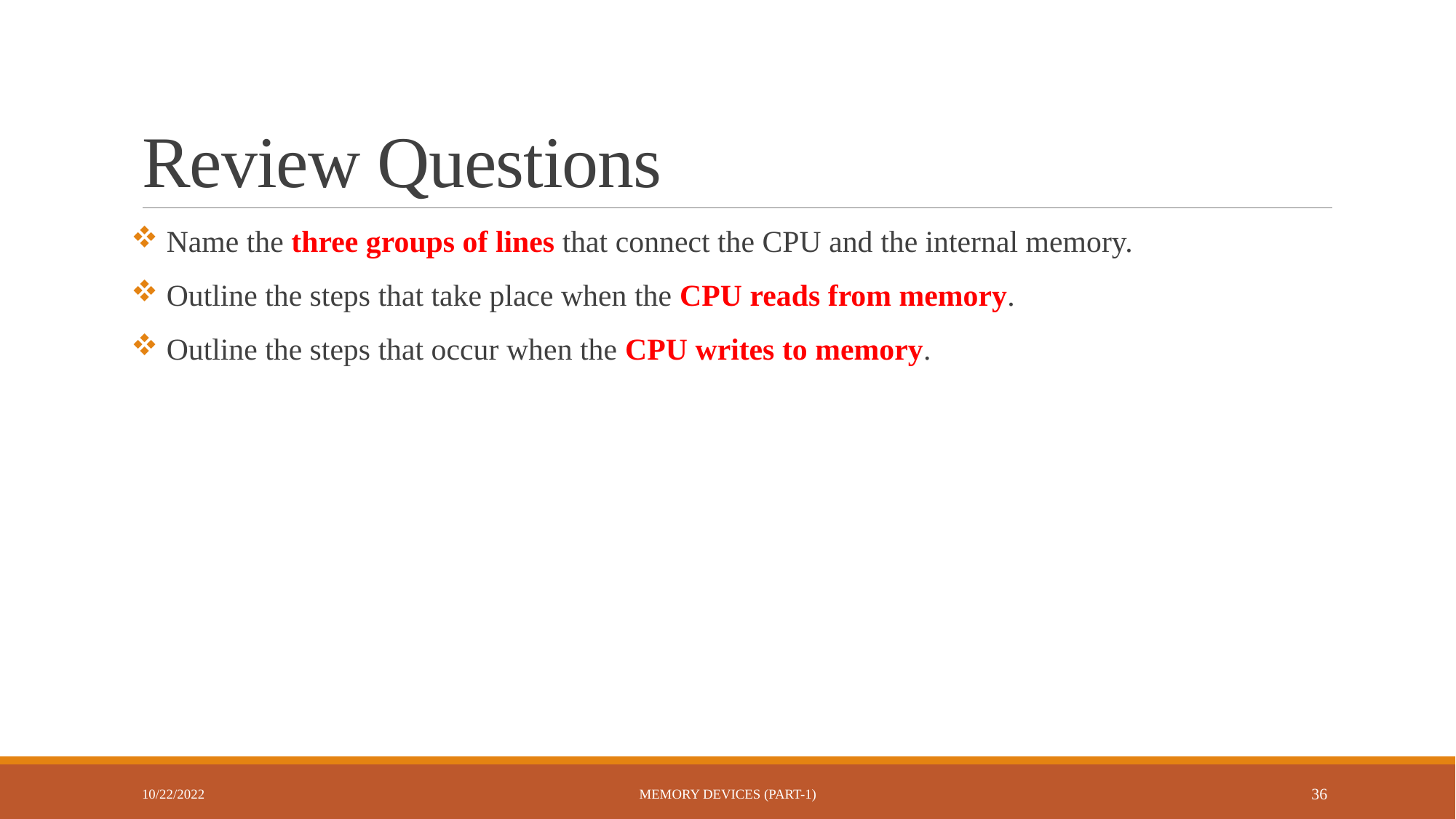

# Review Questions
 Name the three groups of lines that connect the CPU and the internal memory.
 Outline the steps that take place when the CPU reads from memory.
 Outline the steps that occur when the CPU writes to memory.
10/22/2022
Memory Devices (Part-1)
36